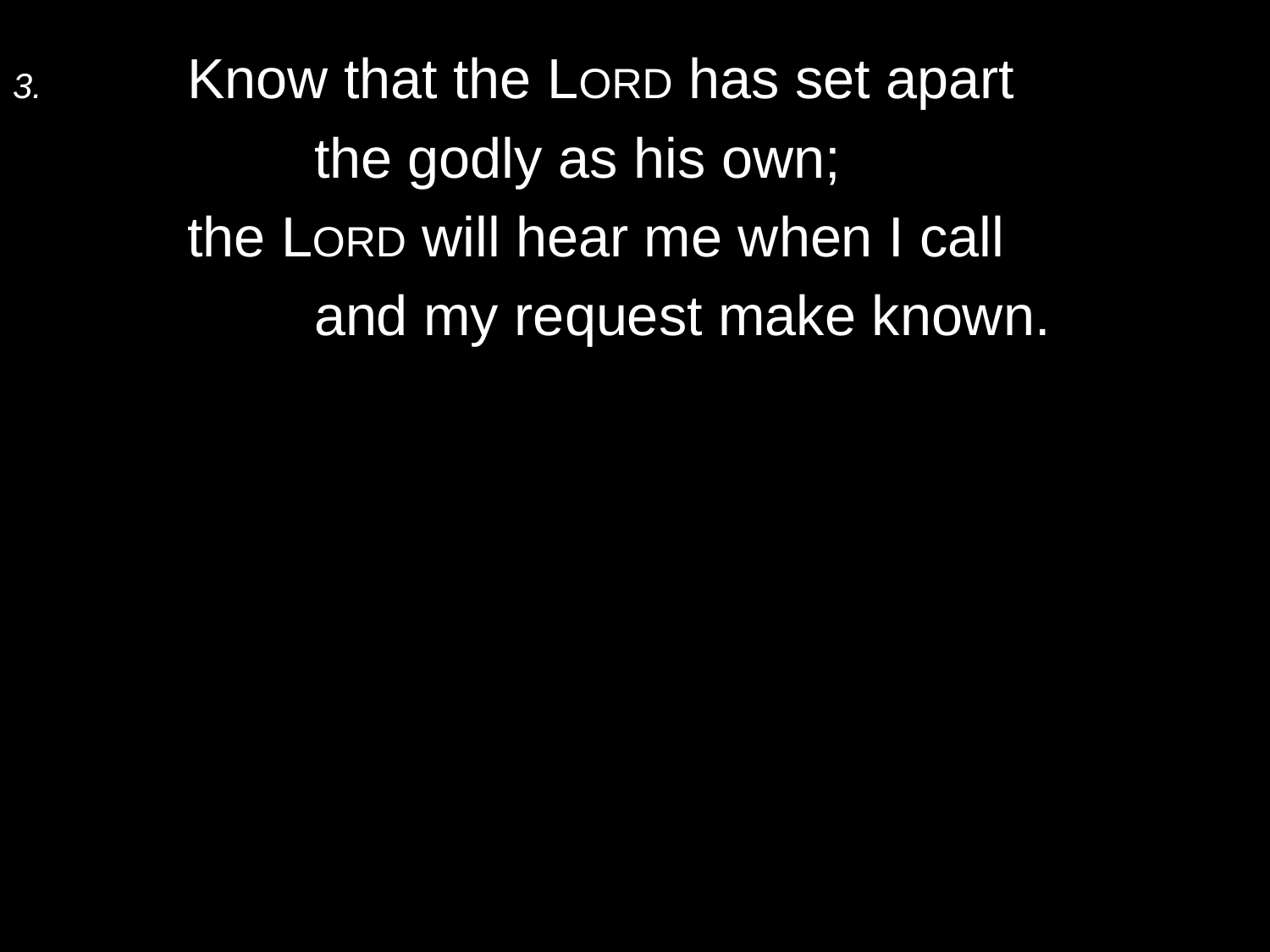

3.	Know that the Lord has set apart
		the godly as his own;
	the Lord will hear me when I call
		and my request make known.